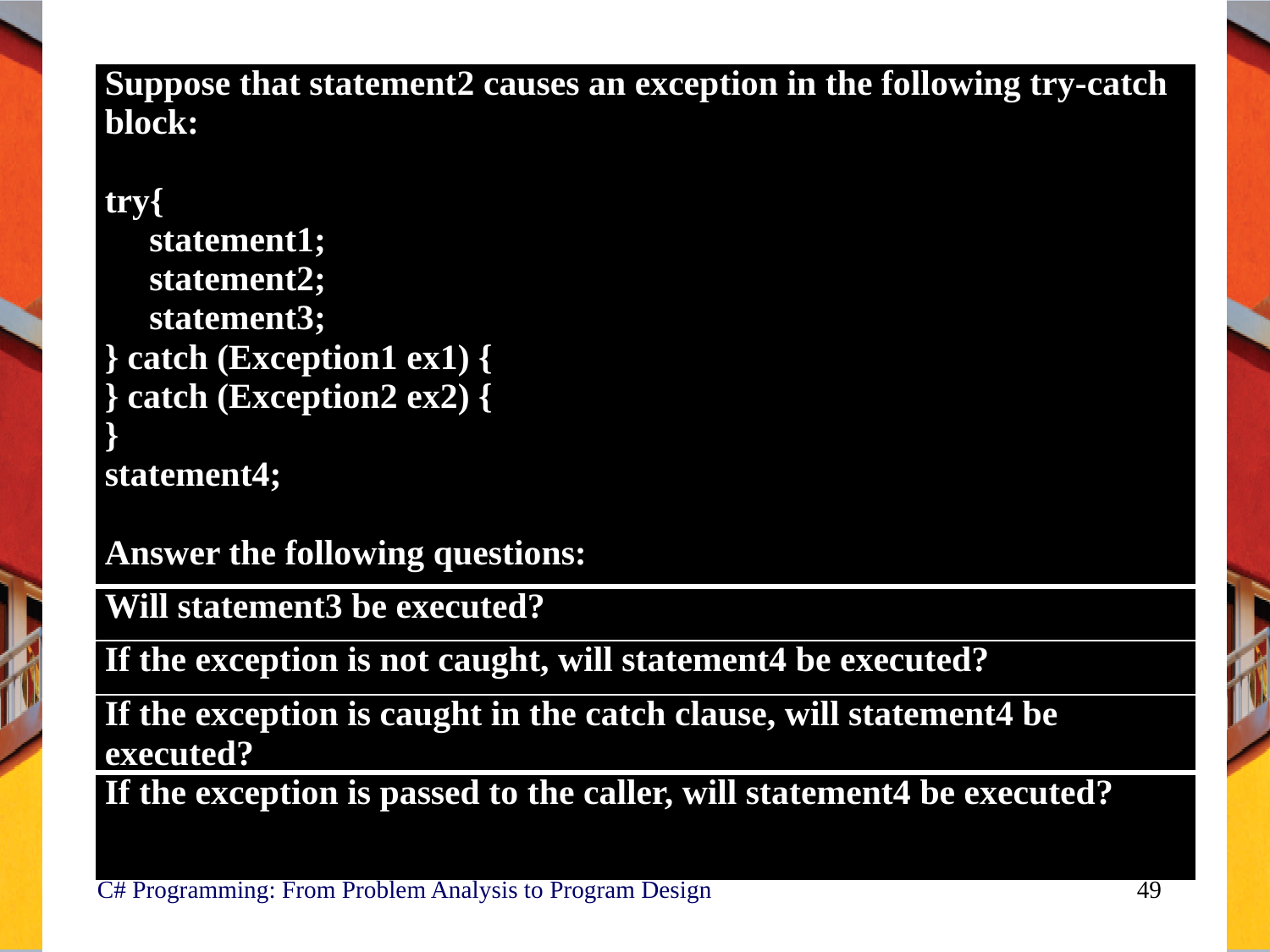

#
| Suppose that statement2 causes an exception in the following try-catch block:   try{ statement1; statement2; statement3; } catch (Exception1 ex1) { } catch (Exception2 ex2) { } statement4; Answer the following questions: |
| --- |
| Will statement3 be executed? |
| If the exception is not caught, will statement4 be executed? |
| If the exception is caught in the catch clause, will statement4 be executed? |
| If the exception is passed to the caller, will statement4 be executed? |
C# Programming: From Problem Analysis to Program Design

49